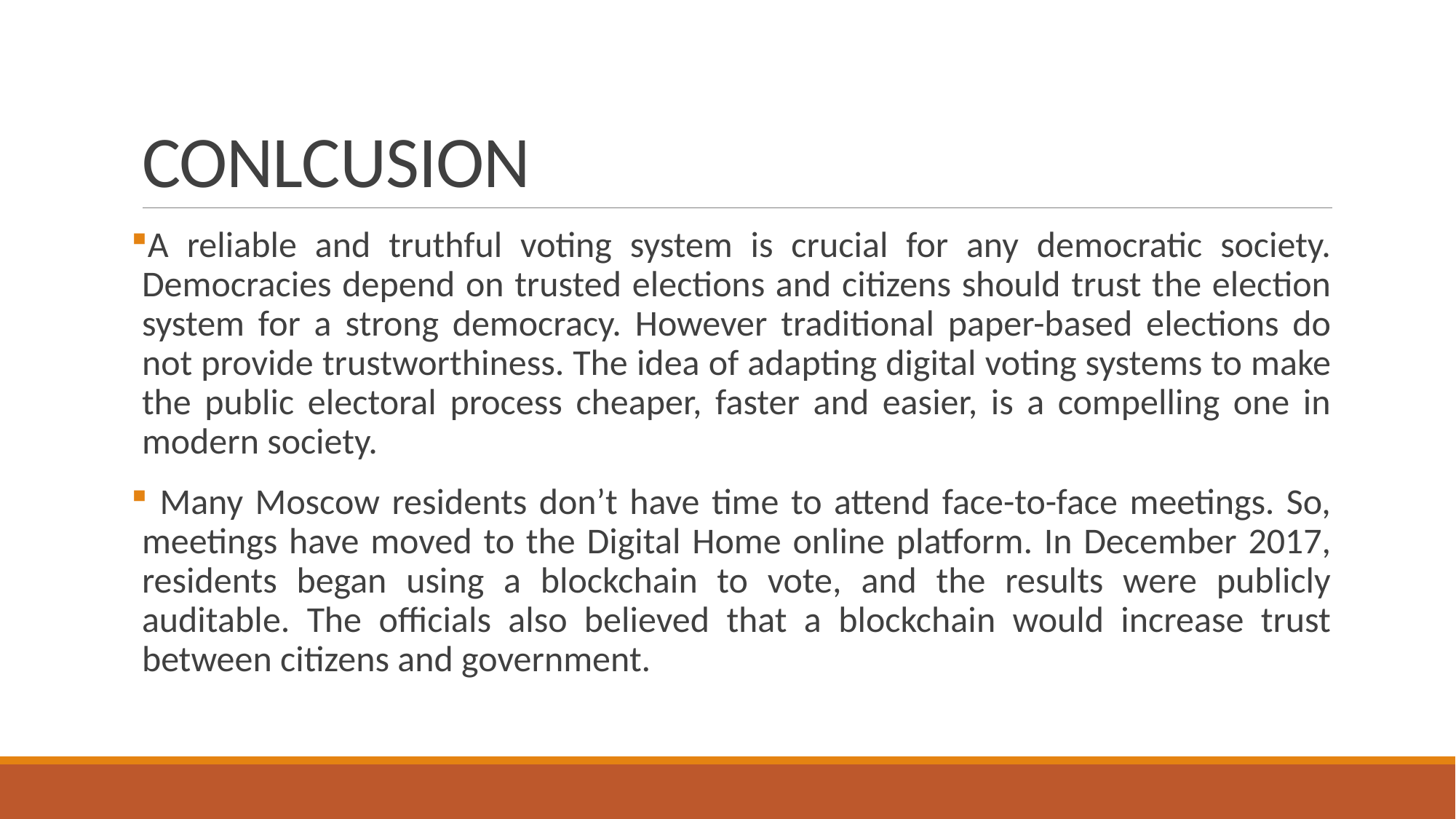

# CONLCUSION
A reliable and truthful voting system is crucial for any democratic society. Democracies depend on trusted elections and citizens should trust the election system for a strong democracy. However traditional paper-based elections do not provide trustworthiness. The idea of adapting digital voting systems to make the public electoral process cheaper, faster and easier, is a compelling one in modern society.
 Many Moscow residents don’t have time to attend face-to-face meetings. So, meetings have moved to the Digital Home online platform. In December 2017, residents began using a blockchain to vote, and the results were publicly auditable. The officials also believed that a blockchain would increase trust between citizens and government.